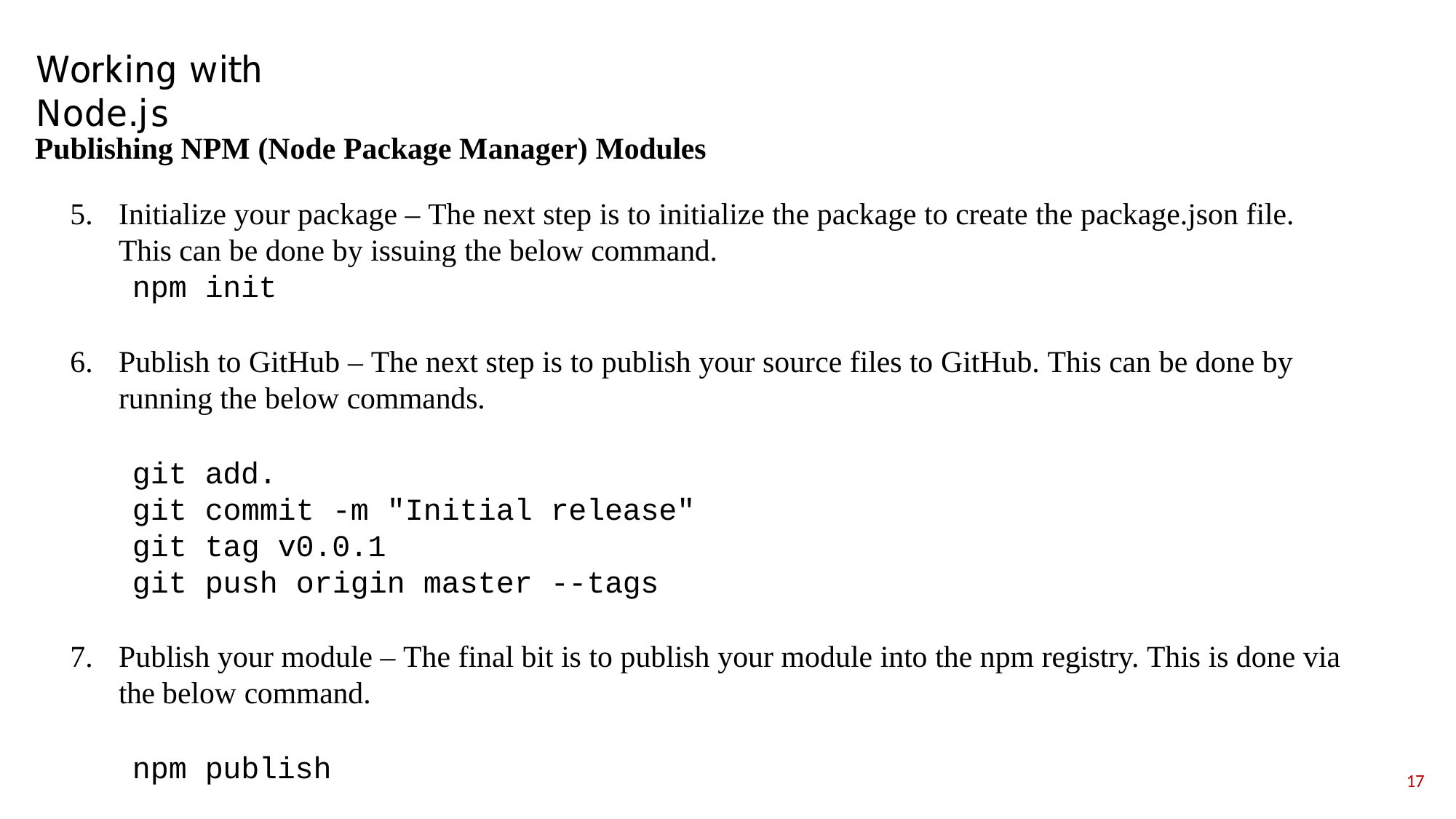

# Working with Node.js
Publishing NPM (Node Package Manager) Modules
Initialize your package – The next step is to initialize the package to create the package.json file. This can be done by issuing the below command.
npm init

Publish to GitHub – The next step is to publish your source files to GitHub. This can be done by running the below commands.

git add.
git commit -m "Initial release" git tag v0.0.1
git push origin master --tags

Publish your module – The final bit is to publish your module into the npm registry. This is done via the below command.

npm publish
17